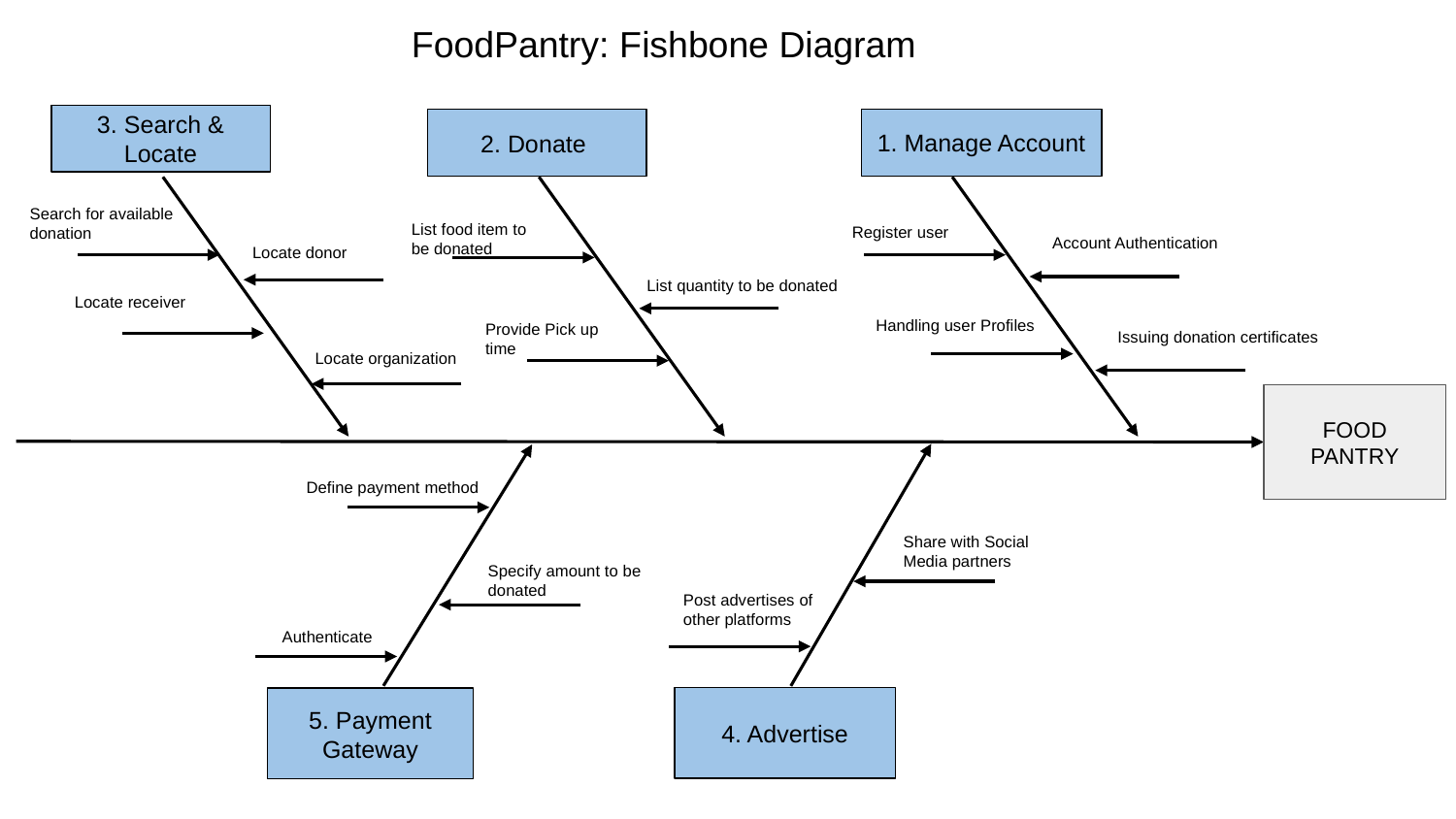

FoodPantry: Fishbone Diagram
3. Search & Locate
1. Manage Account
2. Donate
Search for available donation
List food item to be donated
Register user
Account Authentication
Locate donor
List quantity to be donated
Locate receiver
Provide Pick up time
Handling user Profiles

Issuing donation certificates
Locate organization

FOOD PANTRY
Define payment method
Share with Social Media partners
Specify amount to be donated
Post advertises of other platforms
Authenticate
4. Advertise
5. Payment Gateway